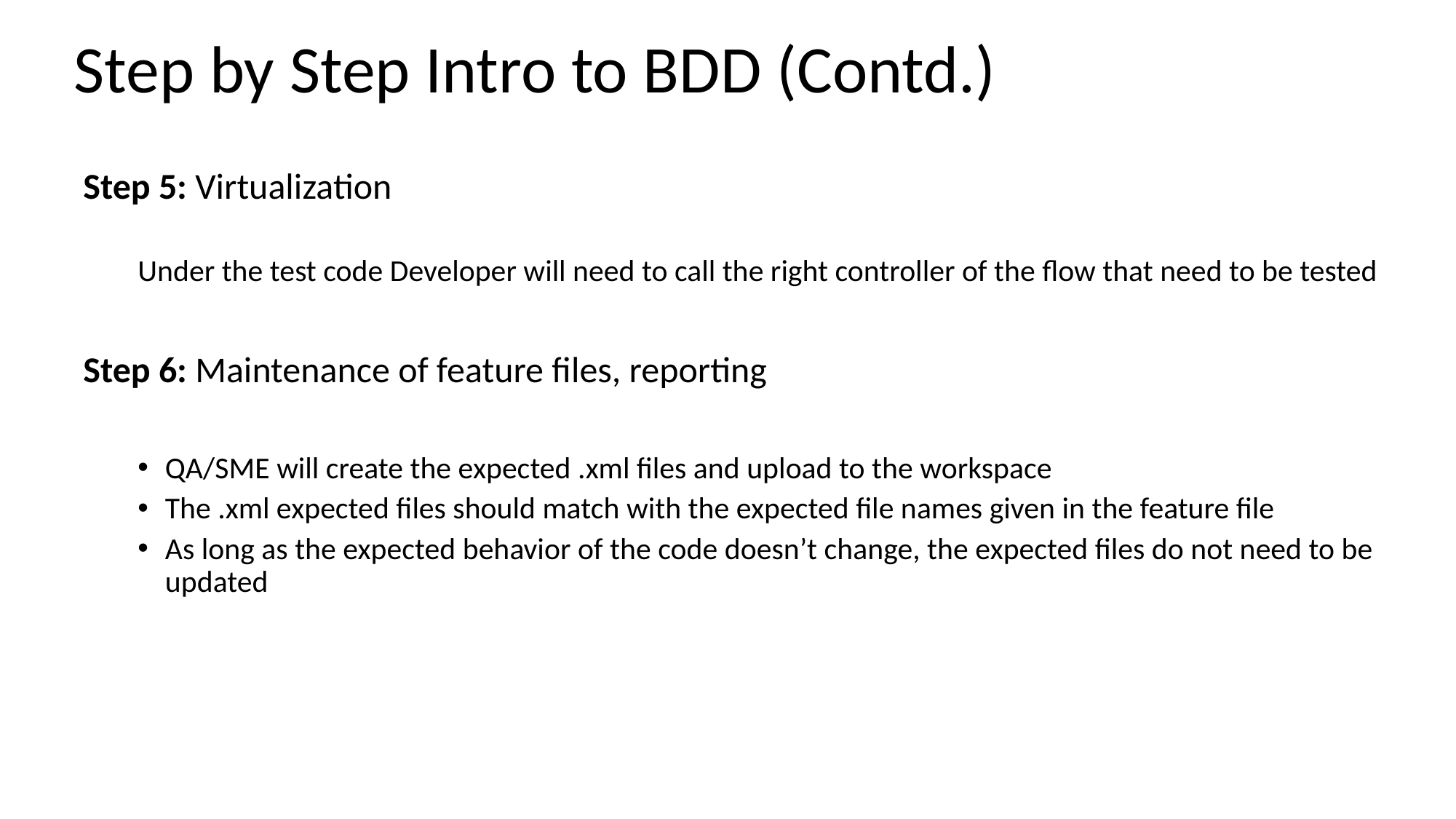

# Step by Step Intro to BDD (Contd.)
Step 5: Virtualization

Under the test code Developer will need to call the right controller of the flow that need to be tested

Step 6: Maintenance of feature files, reporting

QA/SME will create the expected .xml files and upload to the workspace
The .xml expected files should match with the expected file names given in the feature file
As long as the expected behavior of the code doesn’t change, the expected files do not need to be updated